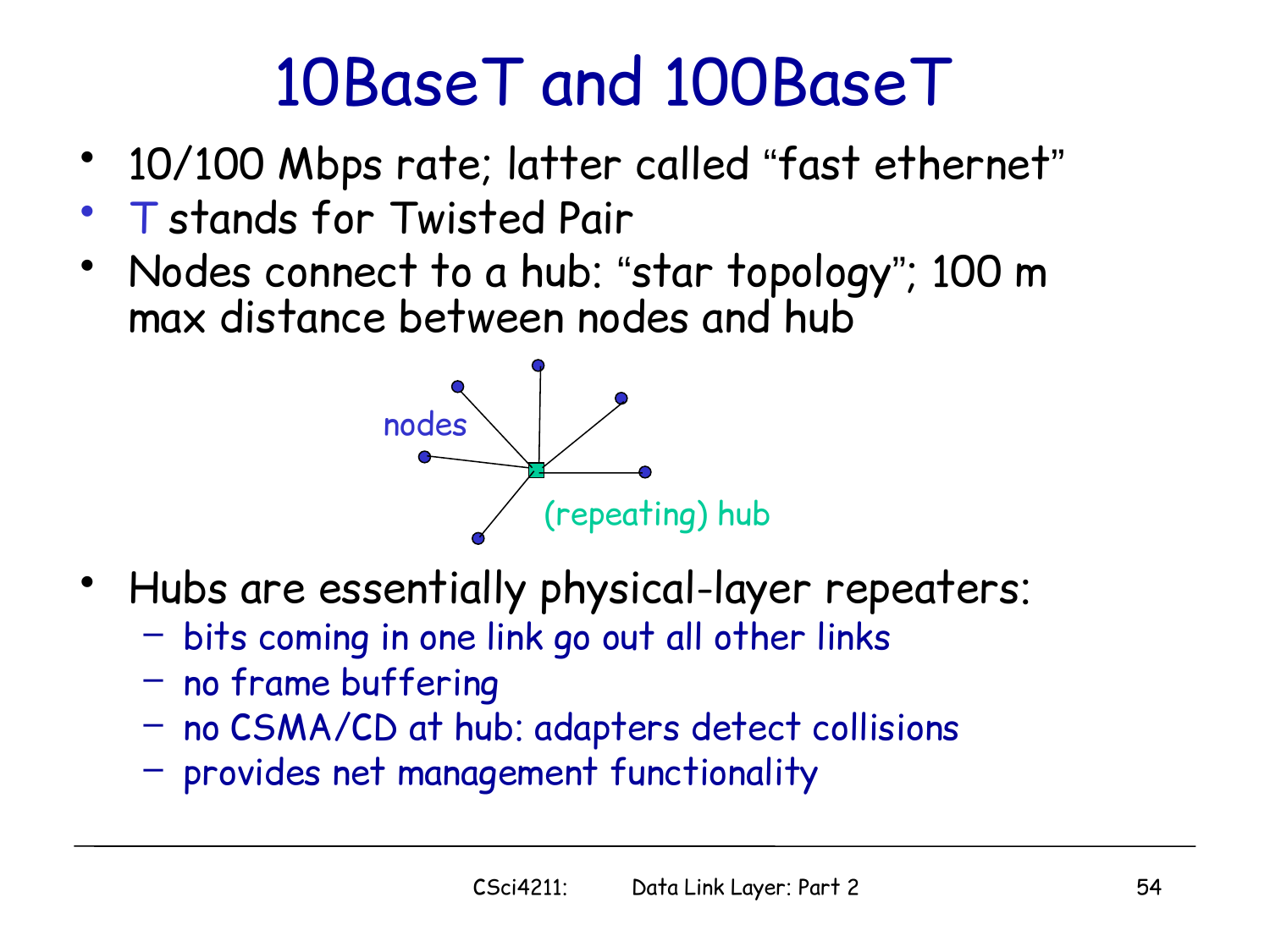

# 10BaseT and 100BaseT
10/100 Mbps rate; latter called “fast ethernet”
T stands for Twisted Pair
Nodes connect to a hub: “star topology”; 100 m max distance between nodes and hub

Hubs are essentially physical-layer repeaters:
bits coming in one link go out all other links
no frame buffering
no CSMA/CD at hub: adapters detect collisions
provides net management functionality

(repeating) hub

nodes
CSci4211:          Data Link Layer: Part 2
54